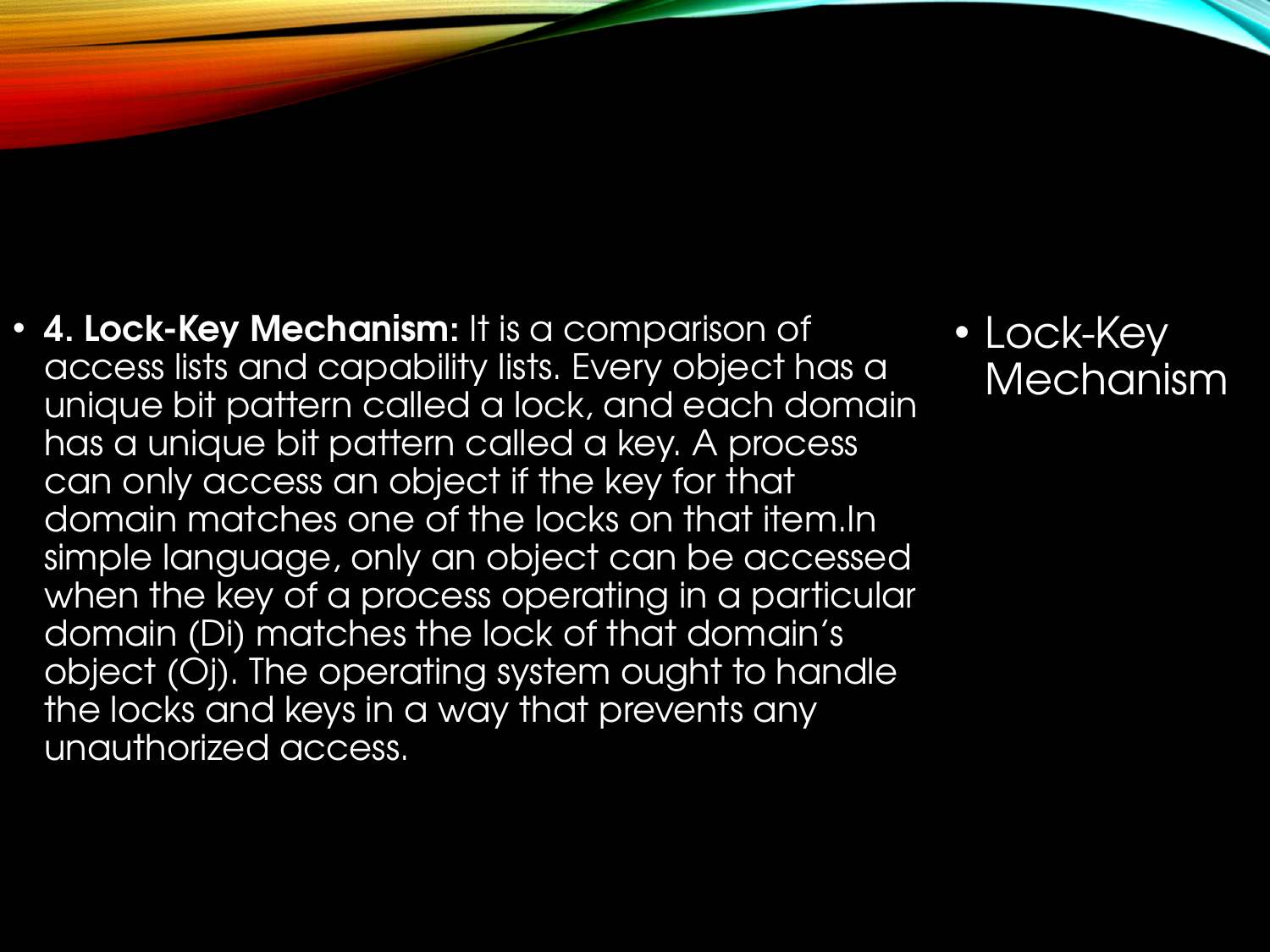

4. Lock-Key Mechanism: It is a comparison of access lists and capability lists. Every object has a unique bit pattern called a lock, and each domain has a unique bit pattern called a key. A process can only access an object if the key for that domain matches one of the locks on that item.In simple language, only an object can be accessed when the key of a process operating in a particular domain (Di) matches the lock of that domain’s object (Oj). The operating system ought to handle the locks and keys in a way that prevents any unauthorized access.
Lock-Key Mechanism